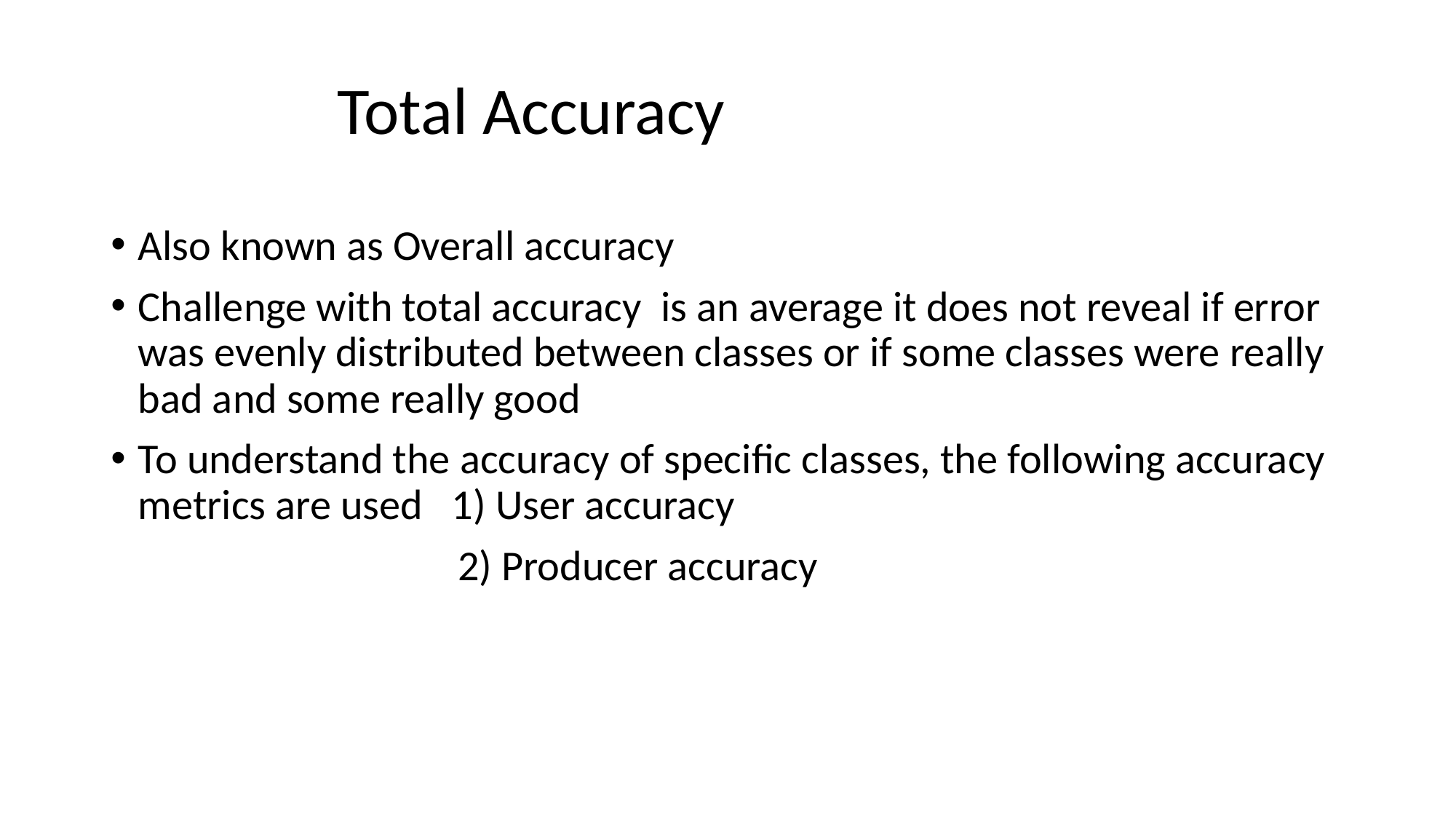

# Total Accuracy
Also known as Overall accuracy
Challenge with total accuracy  is an average it does not reveal if error was evenly distributed between classes or if some classes were really bad and some really good
To understand the accuracy of specific classes, the following accuracy metrics are used   1) User accuracy
                                    2) Producer accuracy